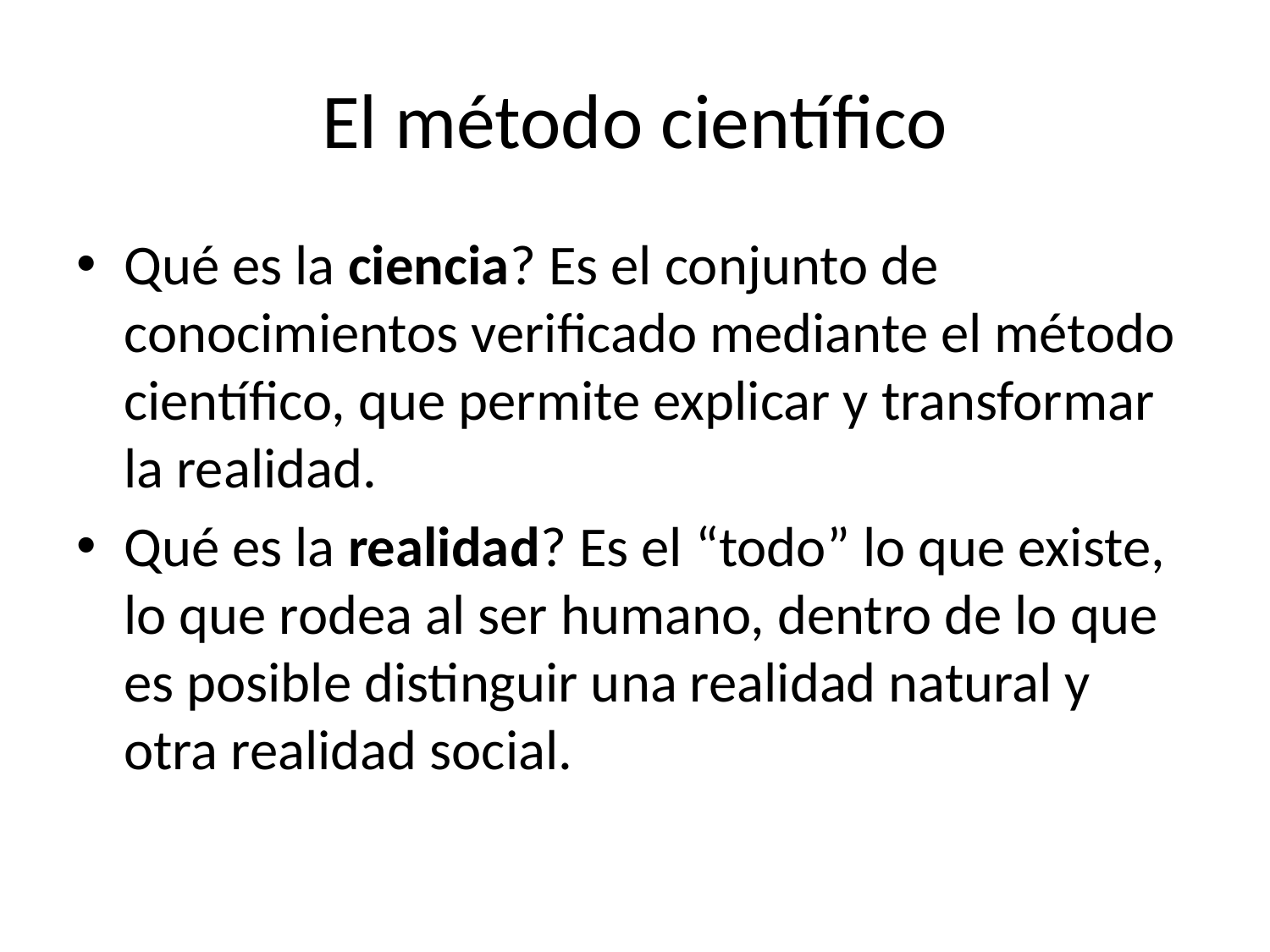

# El método científico
Qué es la ciencia? Es el conjunto de conocimientos verificado mediante el método científico, que permite explicar y transformar la realidad.
Qué es la realidad? Es el “todo” lo que existe, lo que rodea al ser humano, dentro de lo que es posible distinguir una realidad natural y otra realidad social.